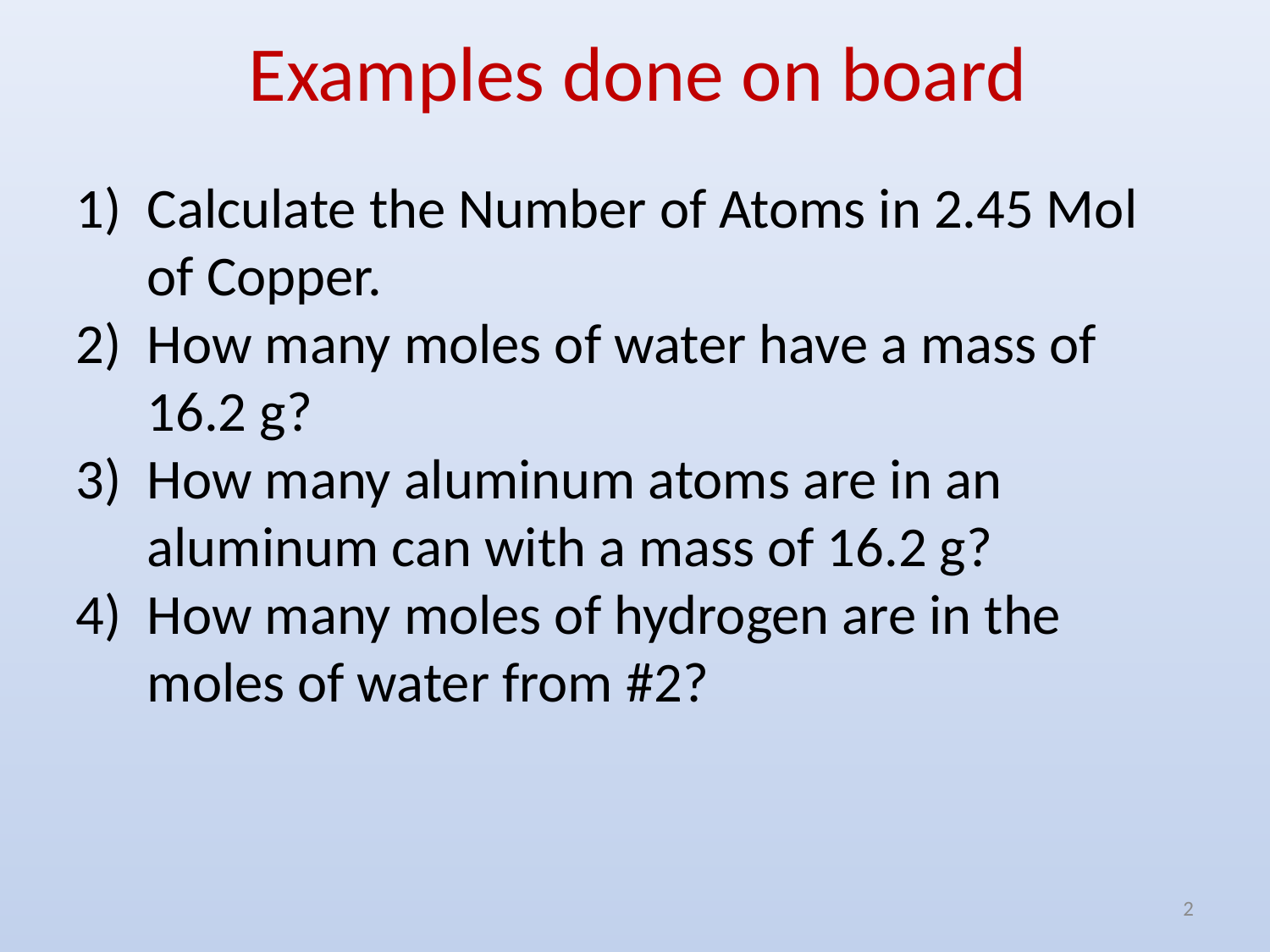

# Examples done on board
Calculate the Number of Atoms in 2.45 Mol of Copper.
How many moles of water have a mass of 16.2 g?
How many aluminum atoms are in an aluminum can with a mass of 16.2 g?
How many moles of hydrogen are in the moles of water from #2?

2